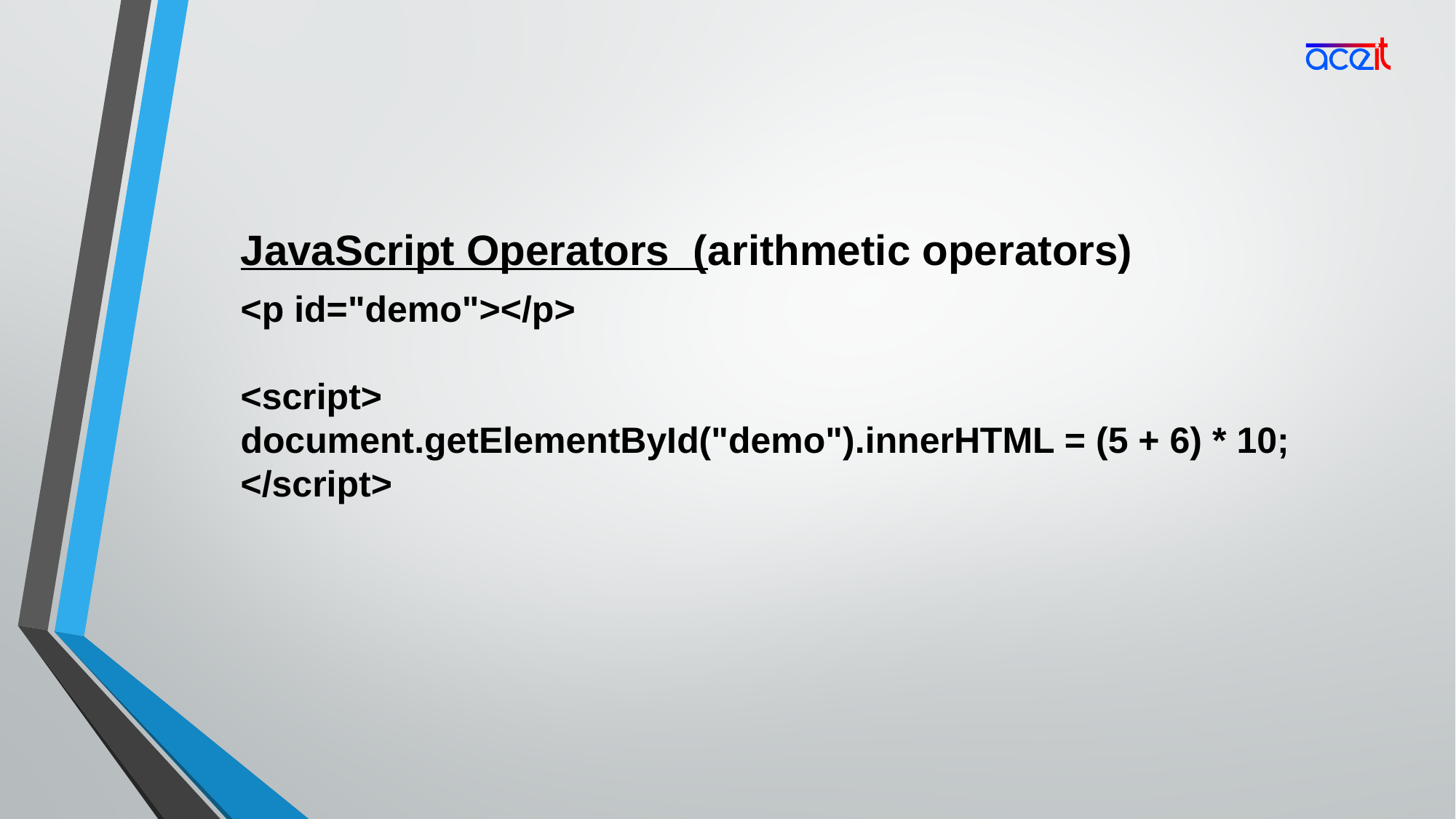

JavaScript Operators  (arithmetic operators)
<p id="demo"></p>

<script>
document.getElementById("demo").innerHTML = (5 + 6) * 10;
</script>